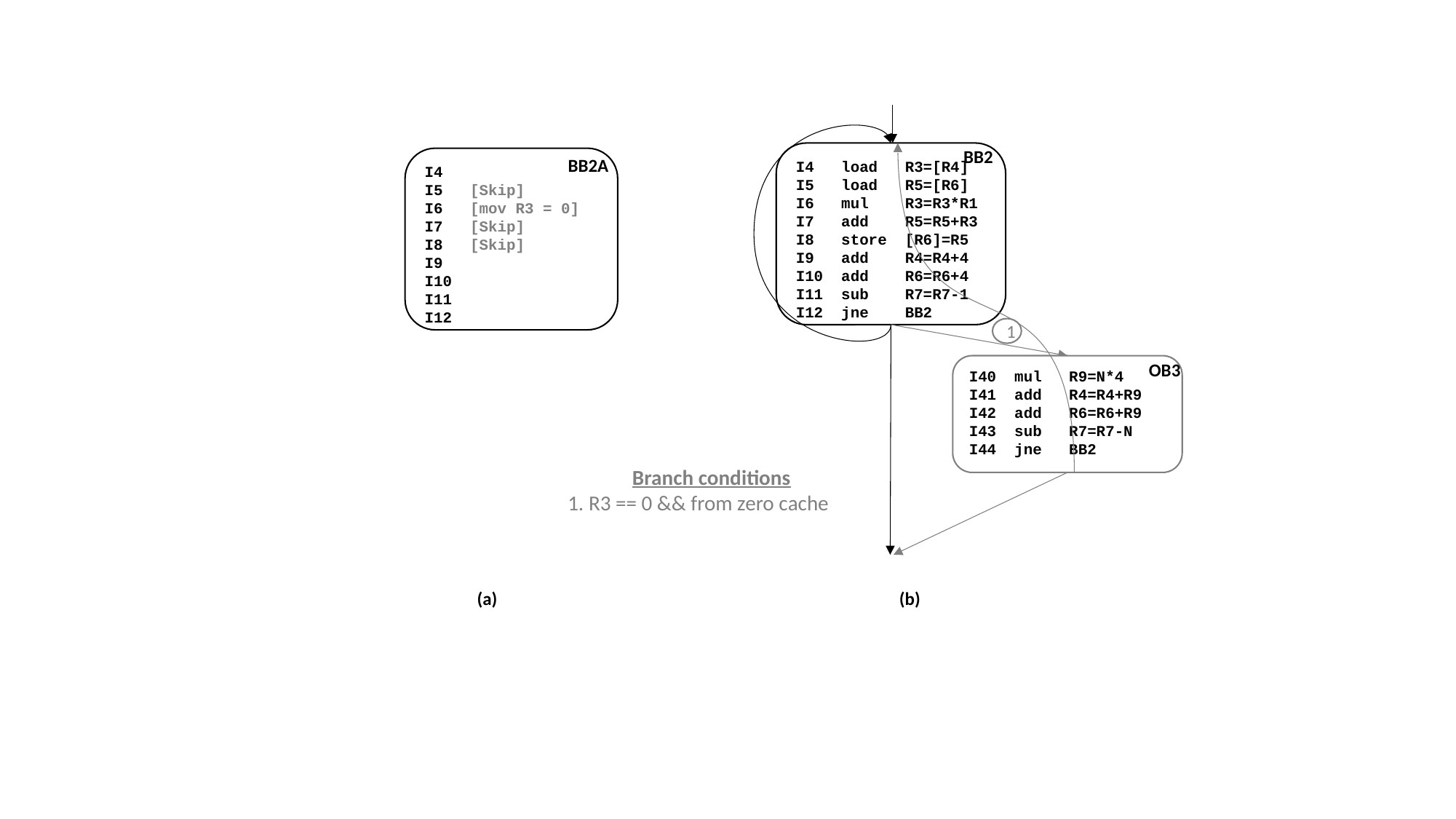

BB2
I4   load   R3=[R4]
I5   load   R5=[R6]
I6   mul    R3=R3*R1
I7   add    R5=R5+R3
I8   store  [R6]=R5
I9   add    R4=R4+4
I10  add    R6=R6+4
I11  sub    R7=R7-1
I12  jne    BB2

OB3
I40  mul   R9=N*4
I41  add   R4=R4+R9
I42  add   R6=R6+R9
I43  sub   R7=R7-N
I44  jne   BB2

I4
I5   [Skip]
I6   [mov R3 = 0]
I7   [Skip]
I8   [Skip]
I9
I10
I11
I12
BB2A

1
Branch conditions
1. R3 == 0 && from zero cache
(a)
(b)